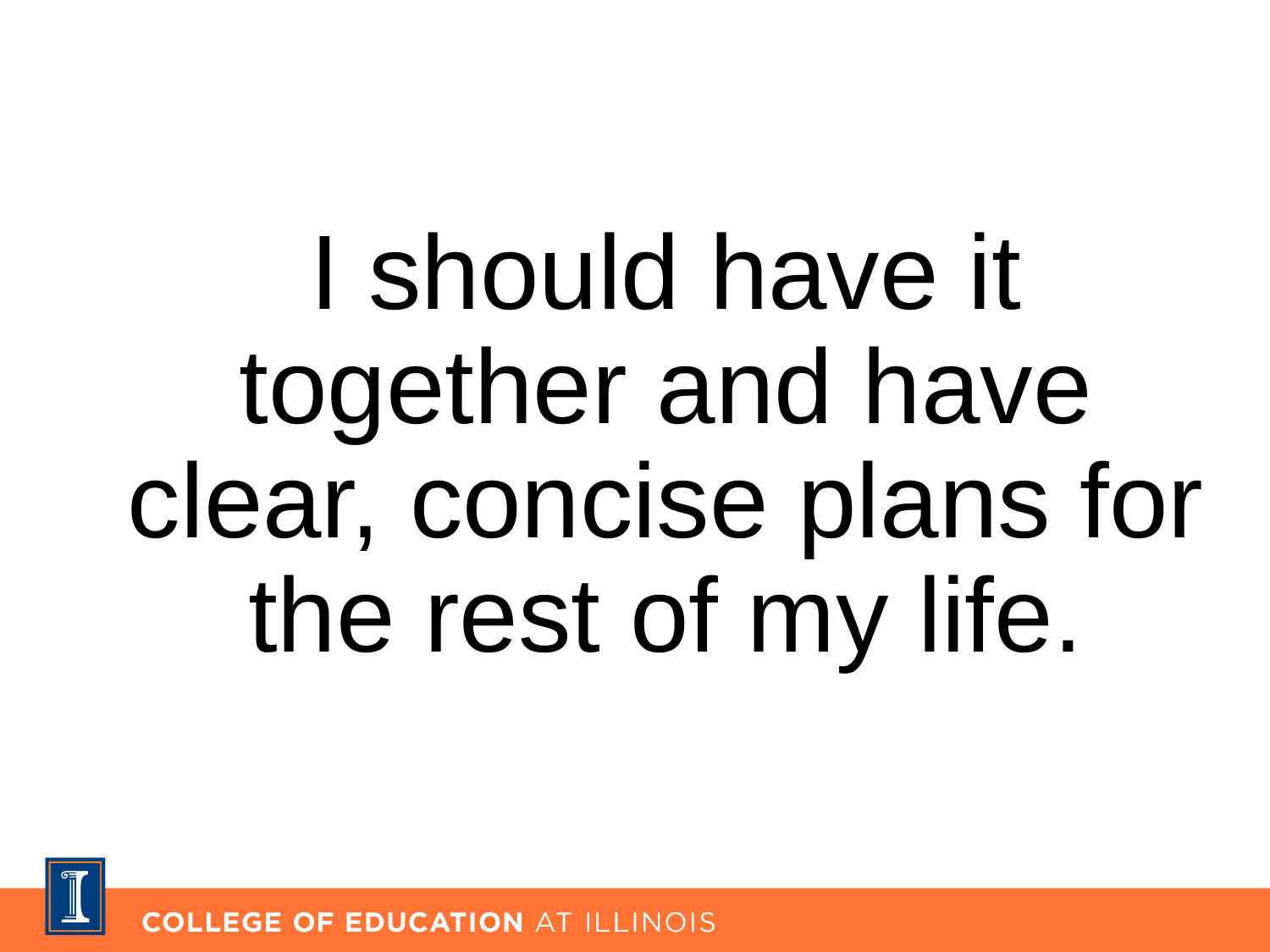

I should have it together and have clear, concise plans for the rest of my life.